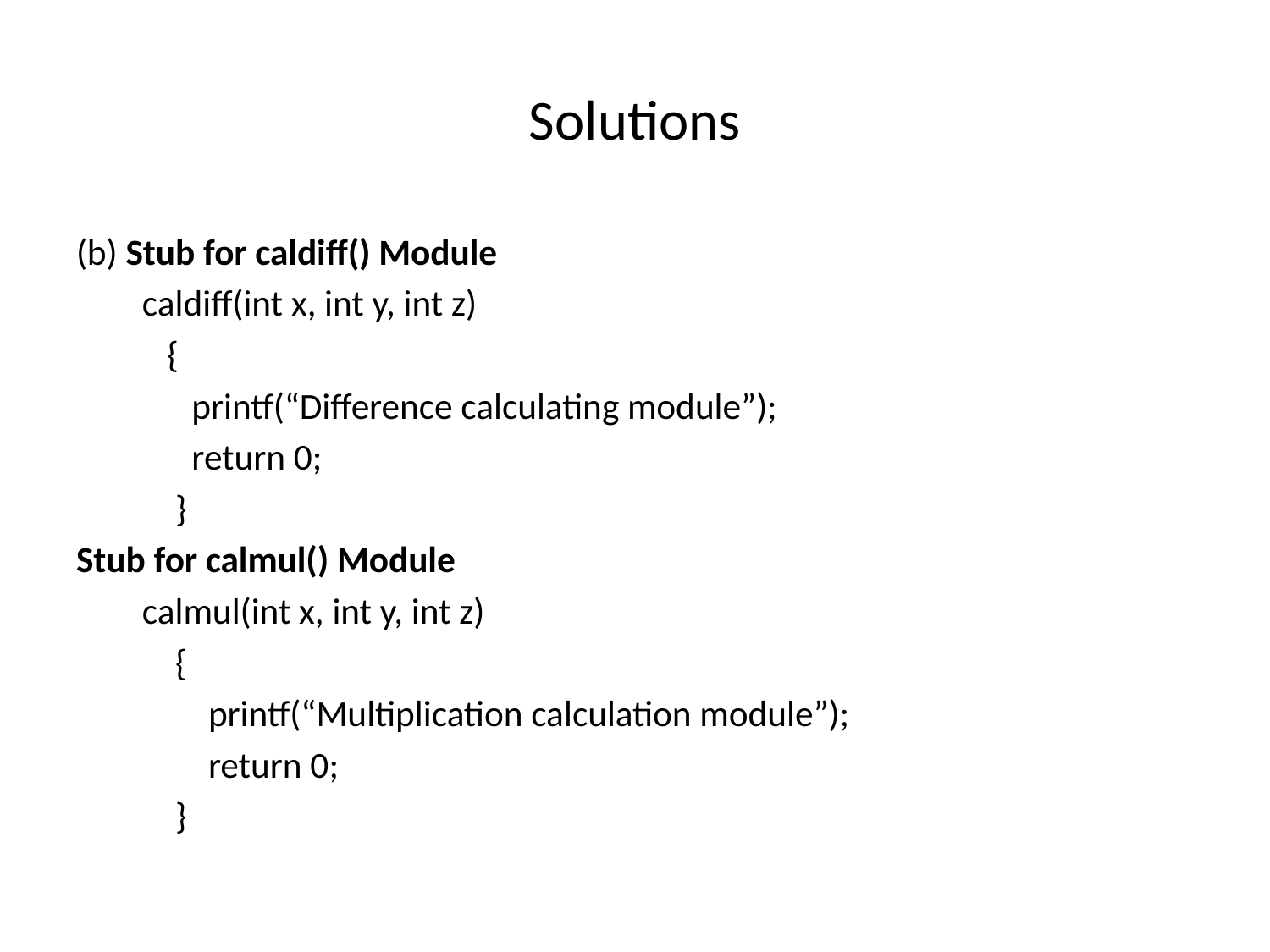

# Solutions
(b) Stub for caldiff() Module
        caldiff(int x, int y, int z)
           {
              printf(“Difference calculating module”);
              return 0;
            }
Stub for calmul() Module
        calmul(int x, int y, int z)
            {
                printf(“Multiplication calculation module”);
                return 0;
            }